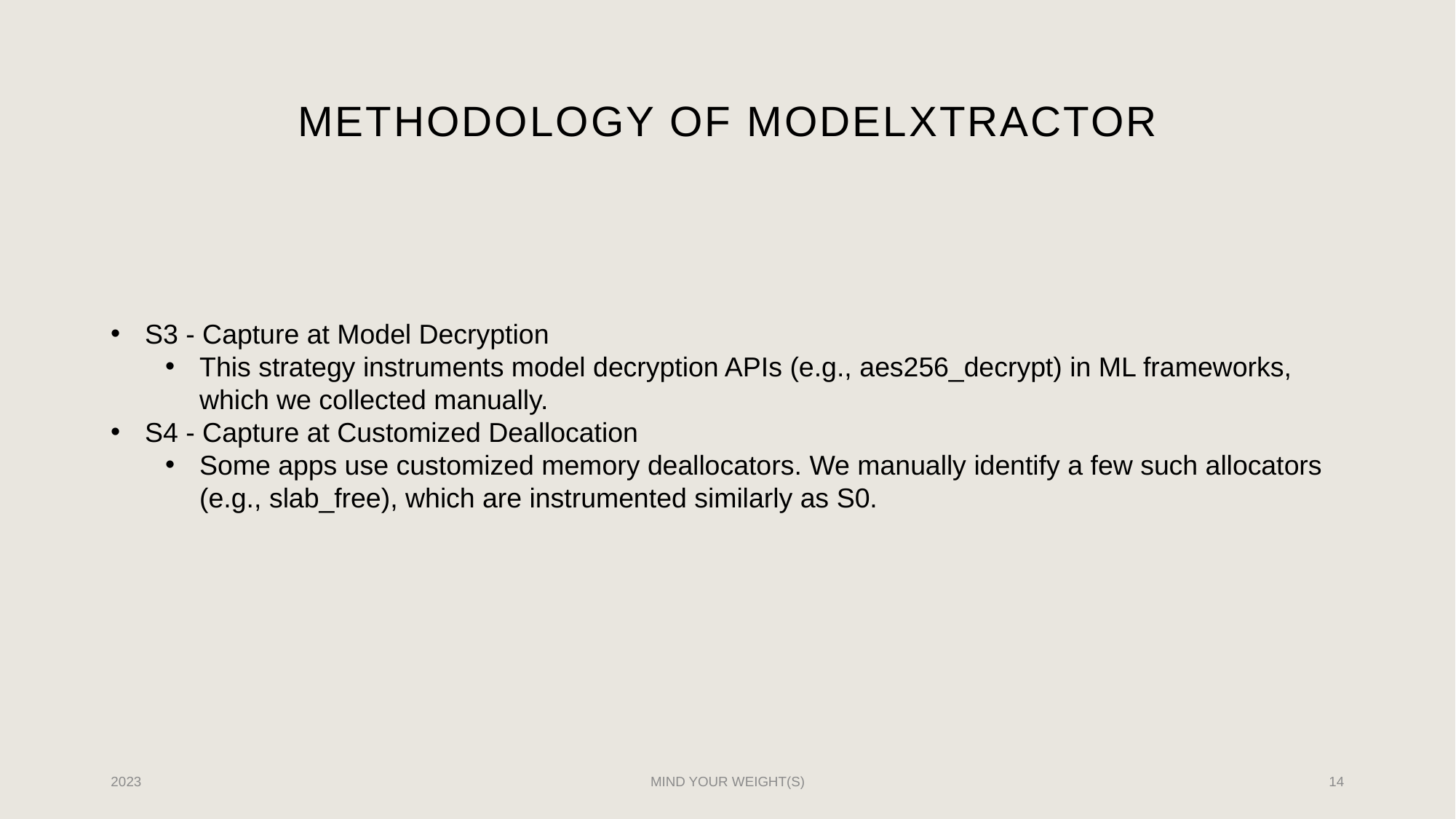

# Methodology of ModelXtractor
S3 - Capture at Model Decryption
This strategy instruments model decryption APIs (e.g., aes256_decrypt) in ML frameworks, which we collected manually.
S4 - Capture at Customized Deallocation
Some apps use customized memory deallocators. We manually identify a few such allocators (e.g., slab_free), which are instrumented similarly as S0.
2023
MIND YOUR WEIGHT(S)
14